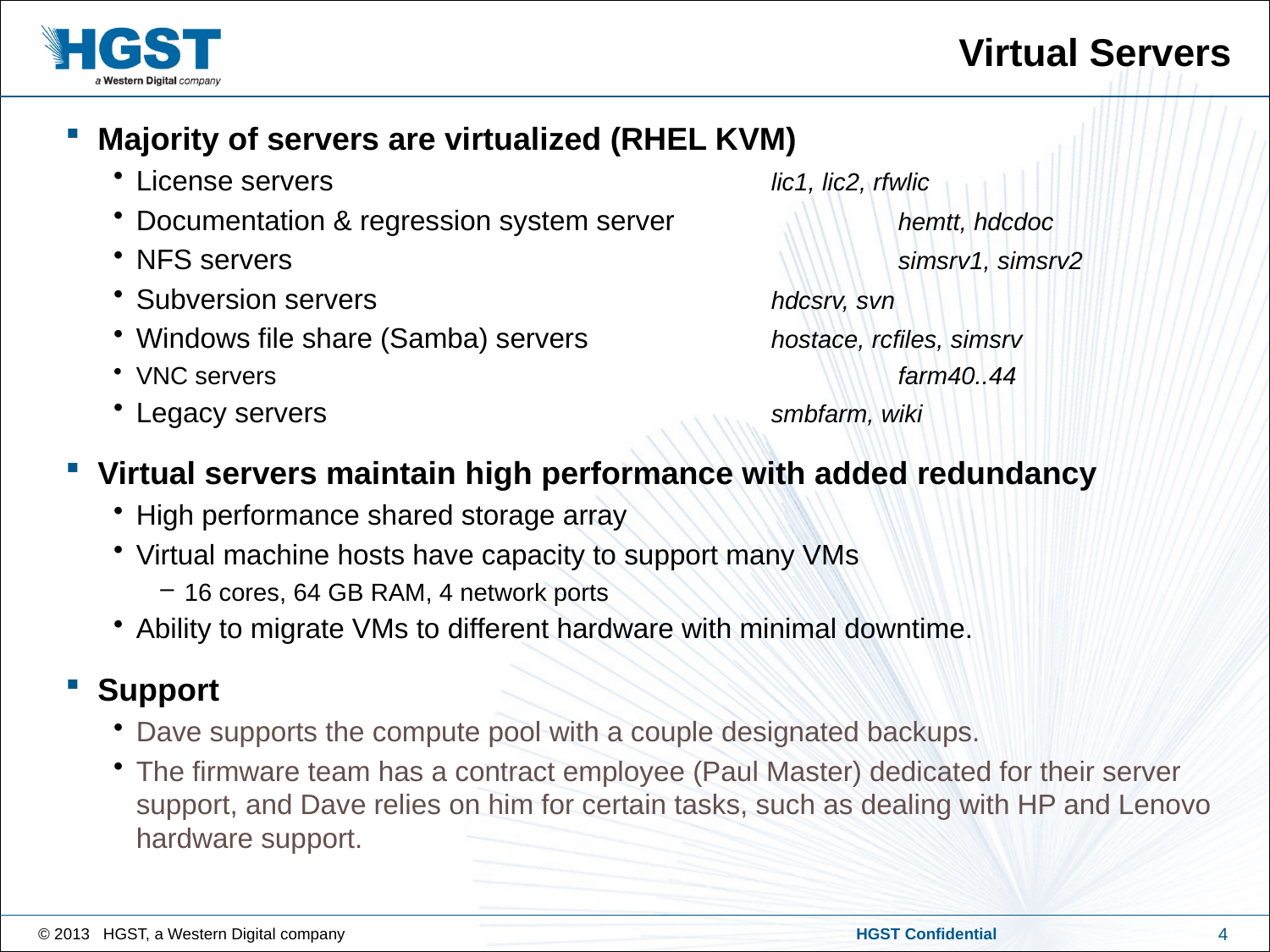

# Virtual Servers
Majority of servers are virtualized (RHEL KVM)
License servers				lic1, lic2, rfwlic
Documentation & regression system server		hemtt, hdcdoc
NFS servers					simsrv1, simsrv2
Subversion servers				hdcsrv, svn
Windows file share (Samba) servers		hostace, rcfiles, simsrv
VNC servers					farm40..44
Legacy servers				smbfarm, wiki
Virtual servers maintain high performance with added redundancy
High performance shared storage array
Virtual machine hosts have capacity to support many VMs
16 cores, 64 GB RAM, 4 network ports
Ability to migrate VMs to different hardware with minimal downtime.
Support
Dave supports the compute pool with a couple designated backups.
The firmware team has a contract employee (Paul Master) dedicated for their server support, and Dave relies on him for certain tasks, such as dealing with HP and Lenovo hardware support.

4